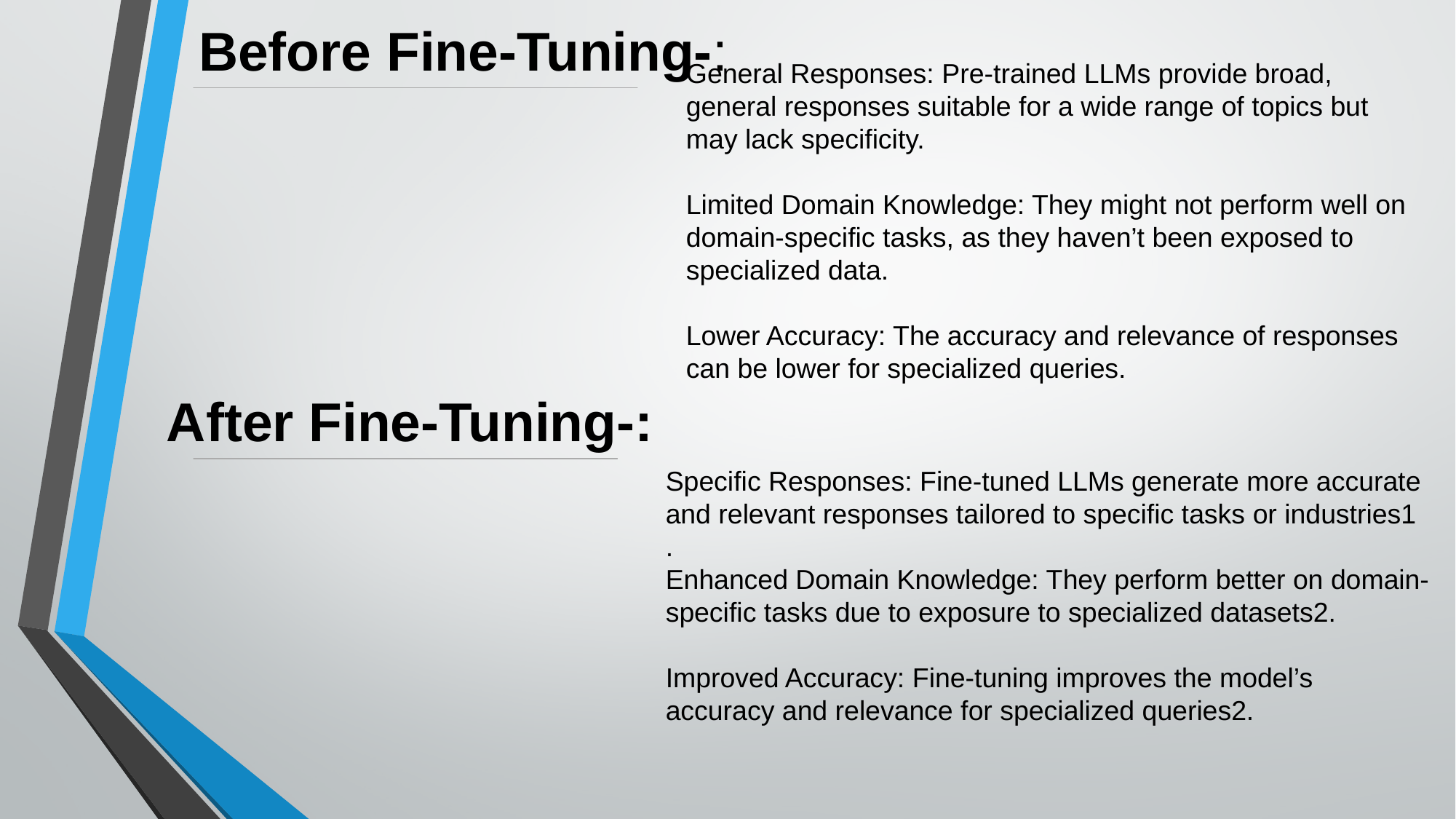

Before Fine-Tuning-:
General Responses: Pre-trained LLMs provide broad, general responses suitable for a wide range of topics but may lack specificity.

Limited Domain Knowledge: They might not perform well on domain-specific tasks, as they haven’t been exposed to specialized data.

Lower Accuracy: The accuracy and relevance of responses can be lower for specialized queries.

After Fine-Tuning-:
Specific Responses: Fine-tuned LLMs generate more accurate and relevant responses tailored to specific tasks or industries1
.
Enhanced Domain Knowledge: They perform better on domain-specific tasks due to exposure to specialized datasets2.

Improved Accuracy: Fine-tuning improves the model’s accuracy and relevance for specialized queries2.